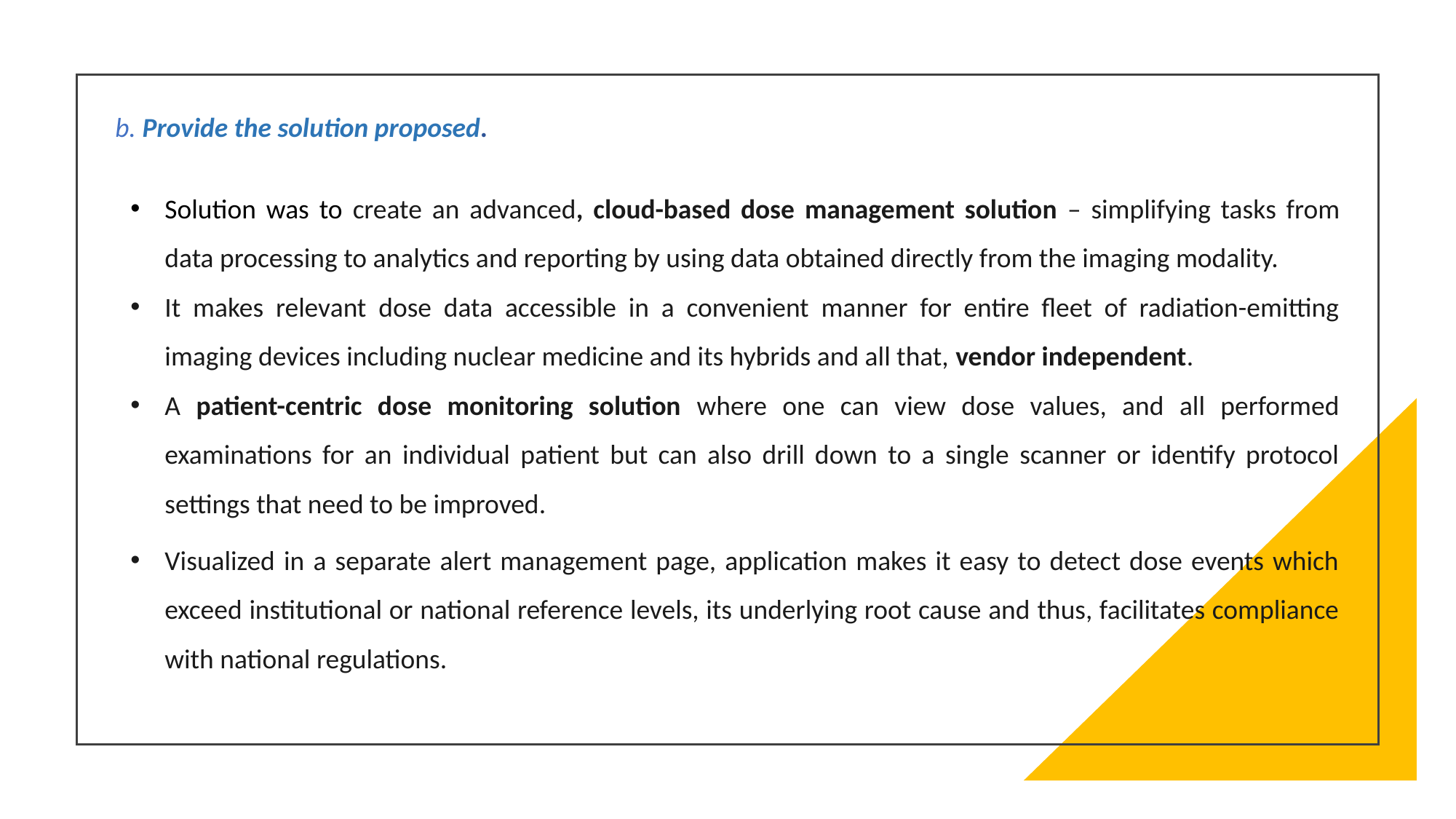

b. Provide the solution proposed.

Solution was to create an advanced, cloud-based dose management solution – simplifying tasks from data processing to analytics and reporting by using data obtained directly from the imaging modality.
It makes relevant dose data accessible in a convenient manner for entire fleet of radiation-emitting imaging devices including nuclear medicine and its hybrids and all that, vendor independent.
A patient-centric dose monitoring solution where one can view dose values, and all performed examinations for an individual patient but can also drill down to a single scanner or identify protocol settings that need to be improved.
Visualized in a separate alert management page, application makes it easy to detect dose events which exceed institutional or national reference levels, its underlying root cause and thus, facilitates compliance with national regulations.